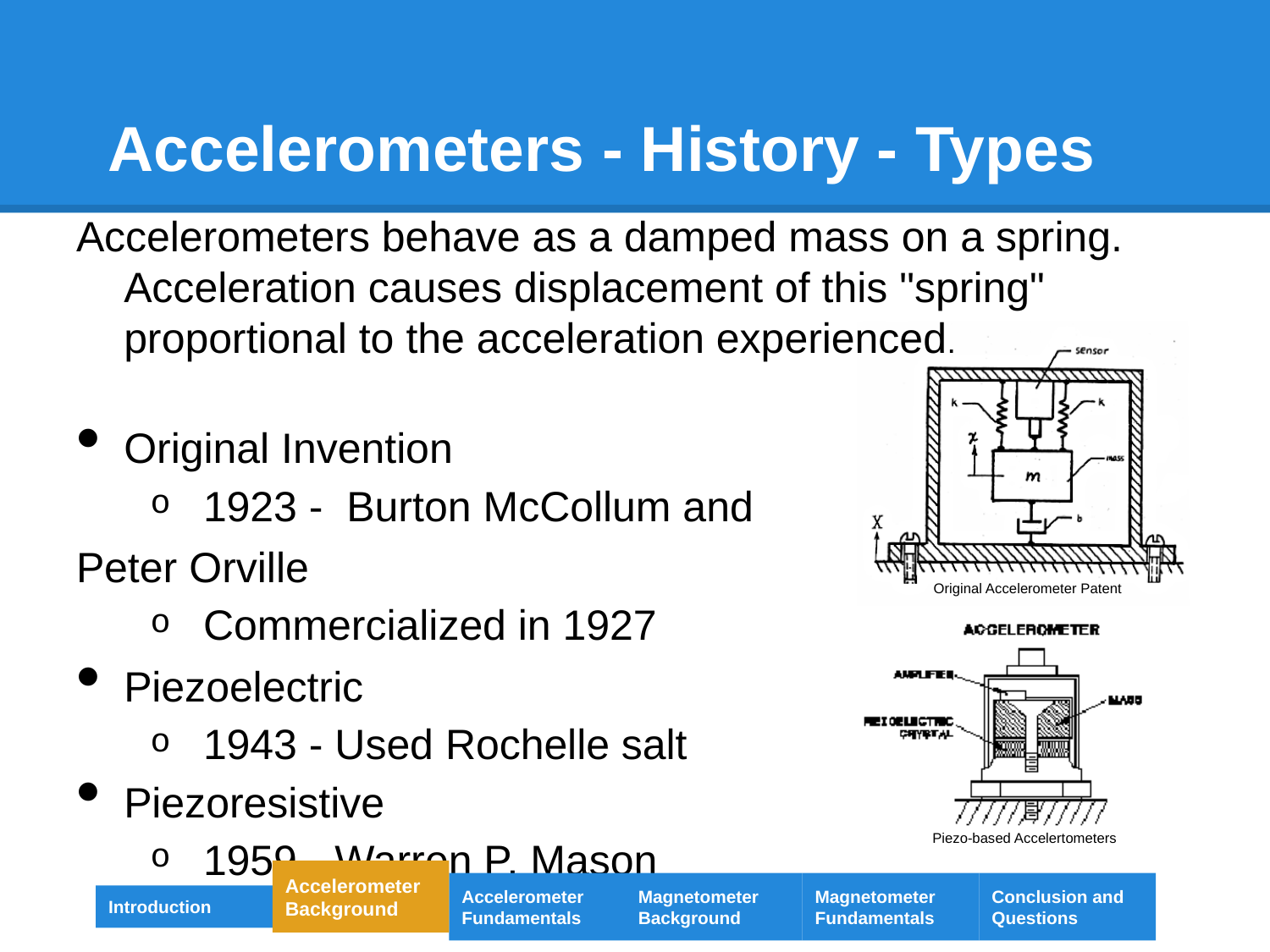

Accelerometers - History - Types
Accelerometers behave as a damped mass on a spring. Acceleration causes displacement of this "spring" proportional to the acceleration experienced.

Original Invention
1923 -  Burton McCollum and
Peter Orville
Commercialized in 1927
Piezoelectric
1943 - Used Rochelle salt
Piezoresistive
1959 - Warren P. Mason

Original Accelerometer Patent

Piezo-based Accelertometers
Accelerometer Background
Accelerometer Fundamentals
Magnetometer Background
Magnetometer Fundamentals
Conclusion and Questions
Introduction